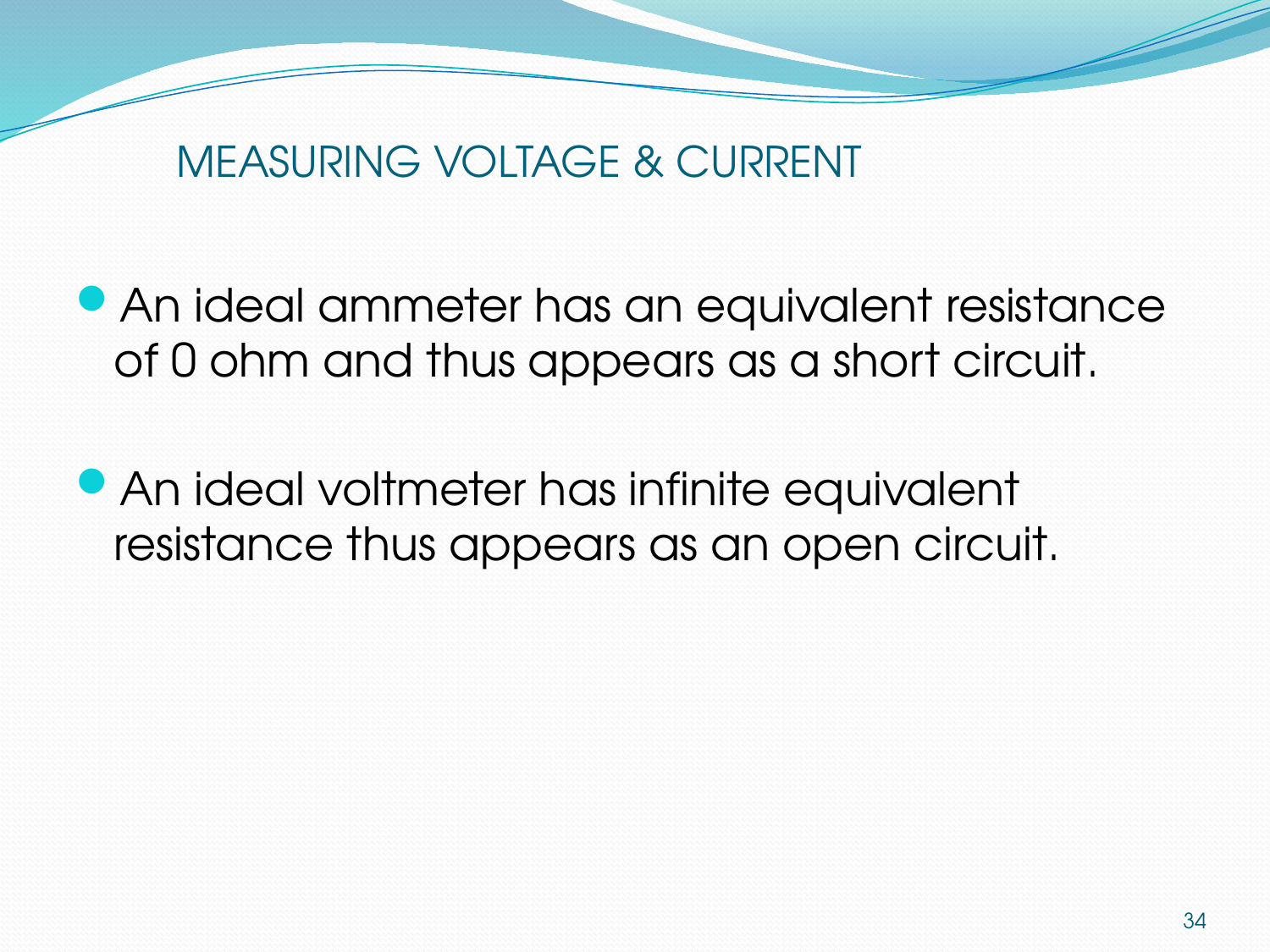

# MEASURING VOLTAGE & CURRENT

An ideal ammeter has an equivalent resistance of 0 ohm and thus appears as a short circuit.

An ideal voltmeter has infinite equivalent resistance thus appears as an open circuit.
34